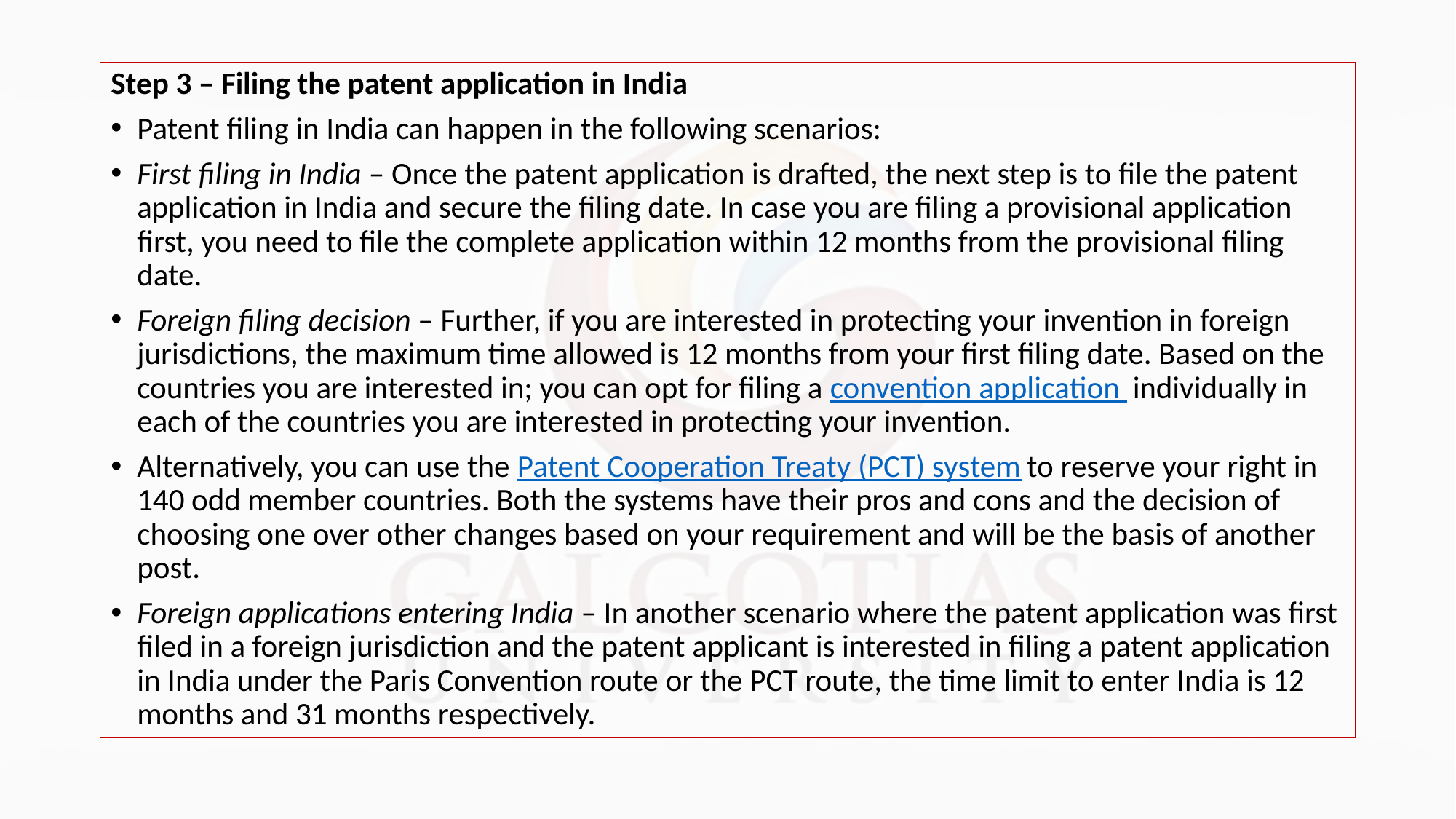

Step 3 – Filing the patent application in India
Patent filing in India can happen in the following scenarios:
First filing in India – Once the patent application is drafted, the next step is to file the patent application in India and secure the filing date. In case you are filing a provisional application first, you need to file the complete application within 12 months from the provisional filing date.
Foreign filing decision – Further, if you are interested in protecting your invention in foreign jurisdictions, the maximum time allowed is 12 months from your first filing date. Based on the countries you are interested in; you can opt for filing a convention application  individually in each of the countries you are interested in protecting your invention.
Alternatively, you can use the Patent Cooperation Treaty (PCT) system to reserve your right in 140 odd member countries. Both the systems have their pros and cons and the decision of choosing one over other changes based on your requirement and will be the basis of another post.
Foreign applications entering India – In another scenario where the patent application was first filed in a foreign jurisdiction and the patent applicant is interested in filing a patent application in India under the Paris Convention route or the PCT route, the time limit to enter India is 12 months and 31 months respectively.